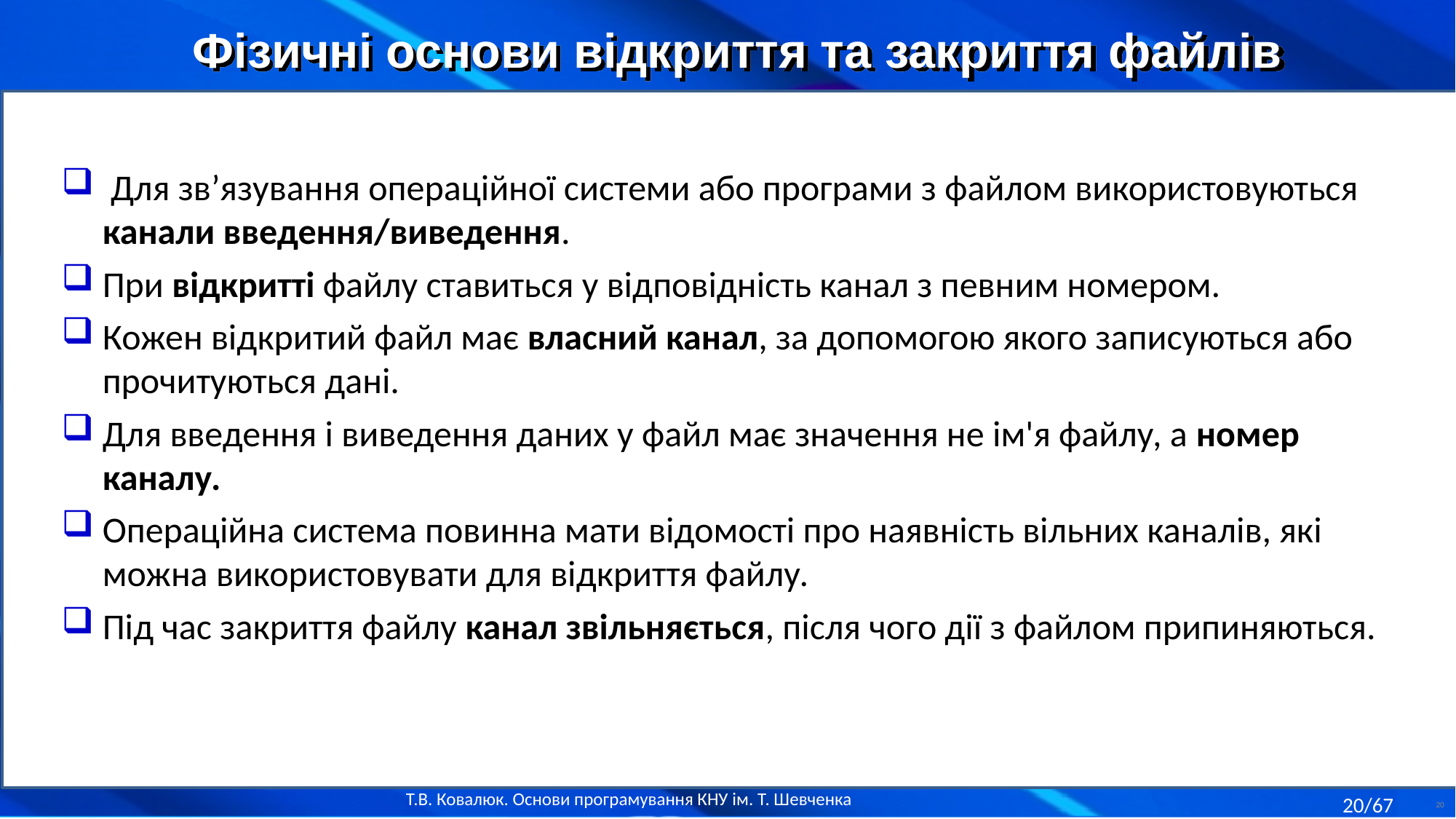

Фізичні основи відкриття та закриття файлів
 Для зв’язування операційної системи або програми з файлом використовуються канали введення/виведення.
При відкритті файлу ставиться у відповідність канал з певним номером.
Кожен відкритий файл має власний канал, за допомогою якого записуються або прочитуються дані.
Для введення і виведення даних у файл має значення не ім'я файлу, а номер каналу.
Операційна система повинна мати відомості про наявність вільних каналів, які можна використовувати для відкриття файлу.
Під час закриття файлу канал звільняється, після чого дії з файлом припиняються.
20